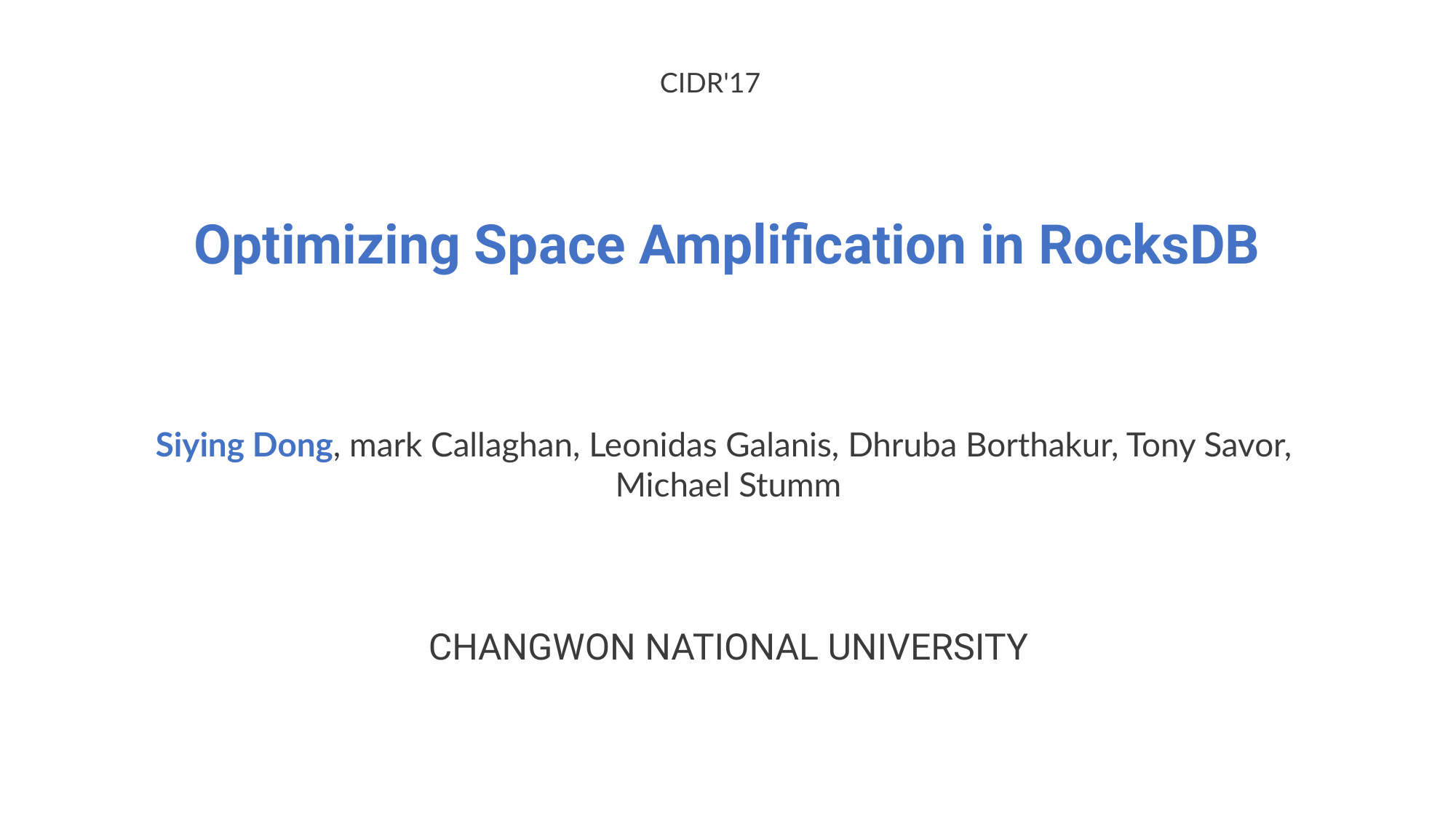

CIDR'17
Optimizing Space Amplification in RocksDB
Siying Dong, mark Callaghan, Leonidas Galanis, Dhruba Borthakur, Tony Savor,
Michael Stumm
CHANGWON NATIONAL UNIVERSITY